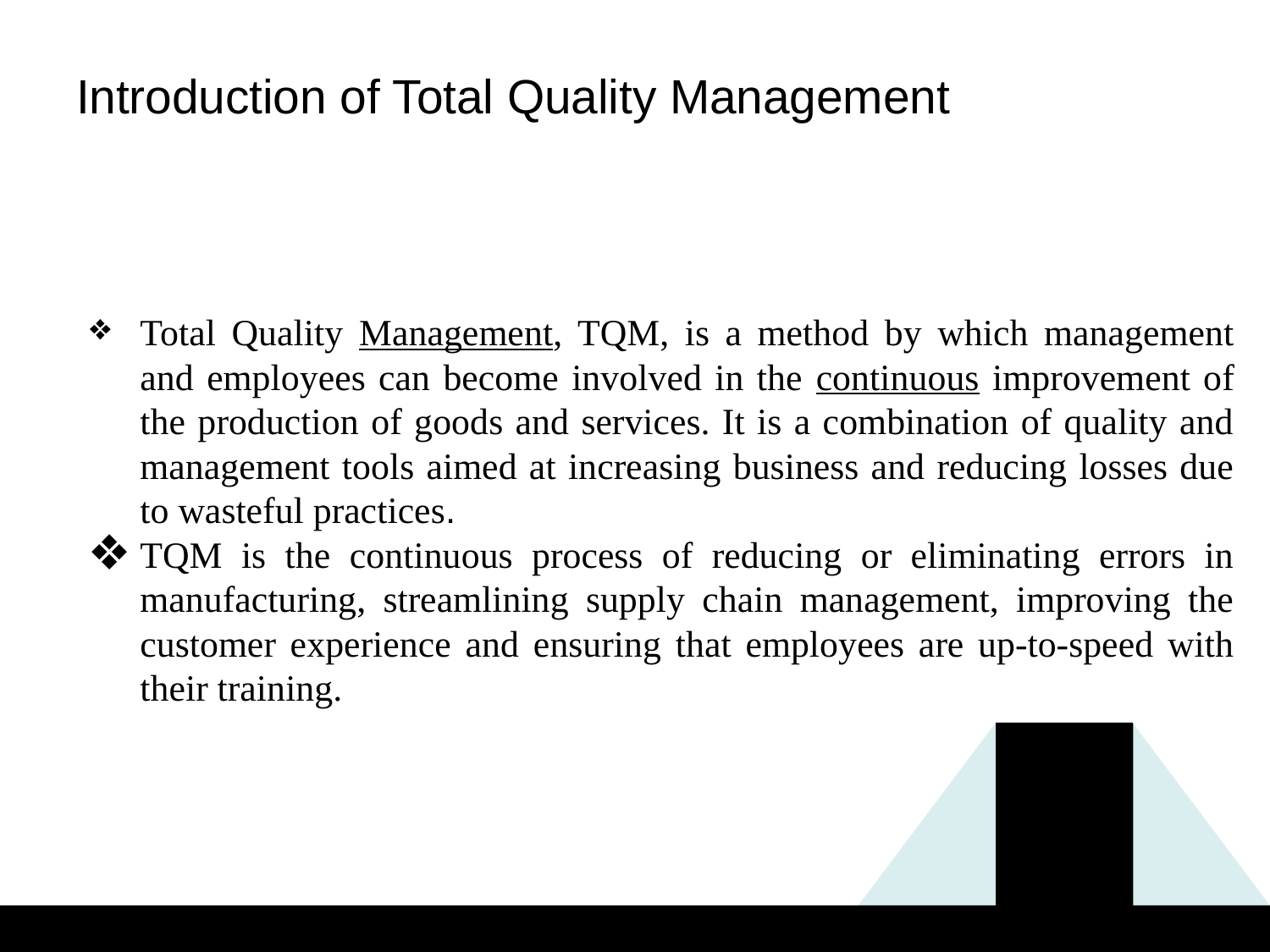

# Introduction of Total Quality Management

Total Quality Management, TQM, is a method by which management and employees can become involved in the continuous improvement of the production of goods and services. It is a combination of quality and management tools aimed at increasing business and reducing losses due to wasteful practices.
TQM is the continuous process of reducing or eliminating errors in manufacturing, streamlining supply chain management, improving the customer experience and ensuring that employees are up-to-speed with their training.